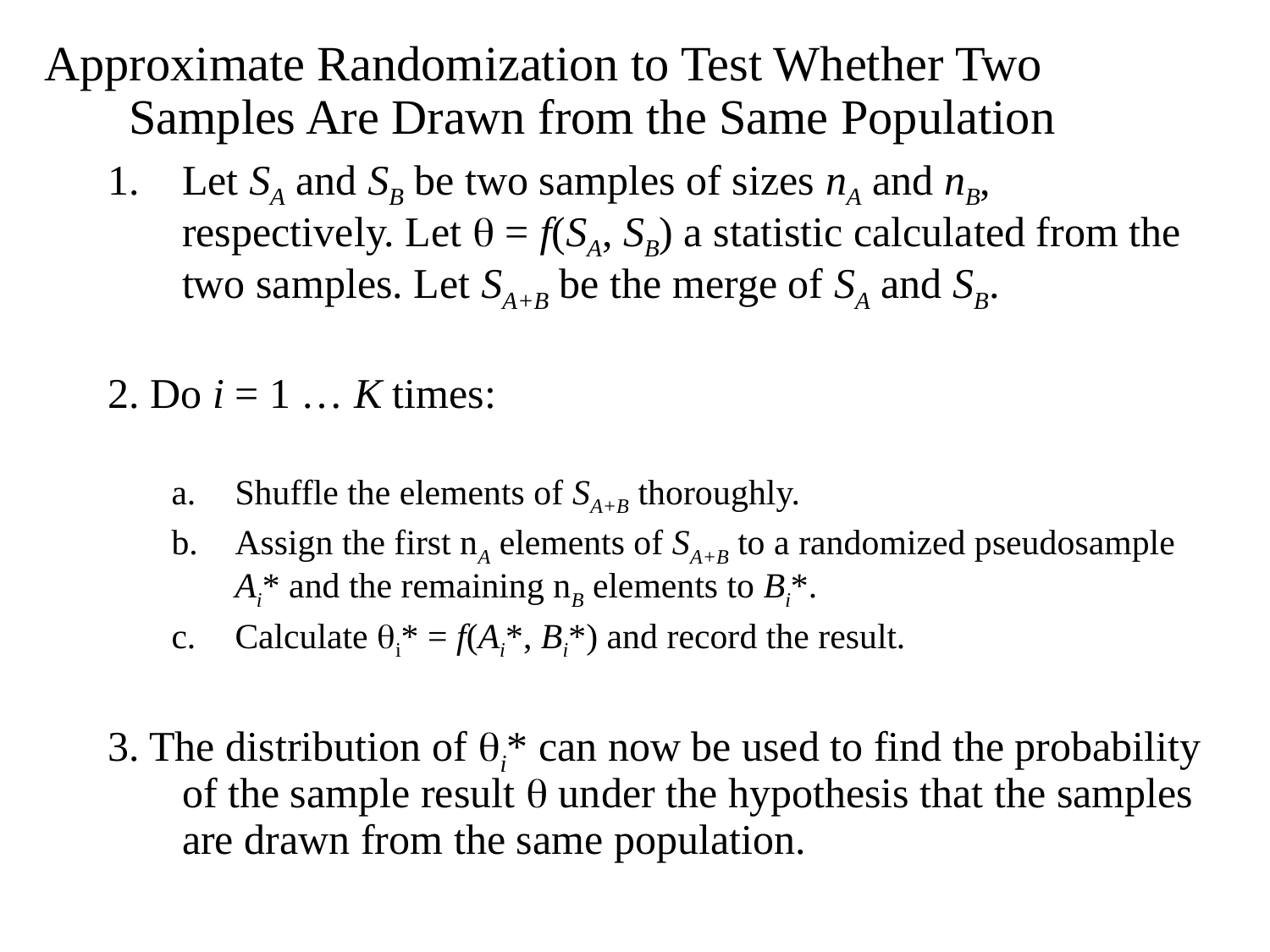

Approximate Randomization to Test Whether Two Samples Are Drawn from the Same Population
Let SA and SB be two samples of sizes nA and nB, respectively. Let θ = f(SA, SB) a statistic calculated from the two samples. Let SA+B be the merge of SA and SB.

2. Do i = 1 … K times:
Shuffle the elements of SA+B thoroughly.
Assign the first nA elements of SA+B to a randomized pseudosample Ai* and the remaining nB elements to Bi*.
Calculate θi* = f(Ai*, Bi*) and record the result.

3. The distribution of θi* can now be used to find the probability of the sample result θ under the hypothesis that the samples are drawn from the same population.